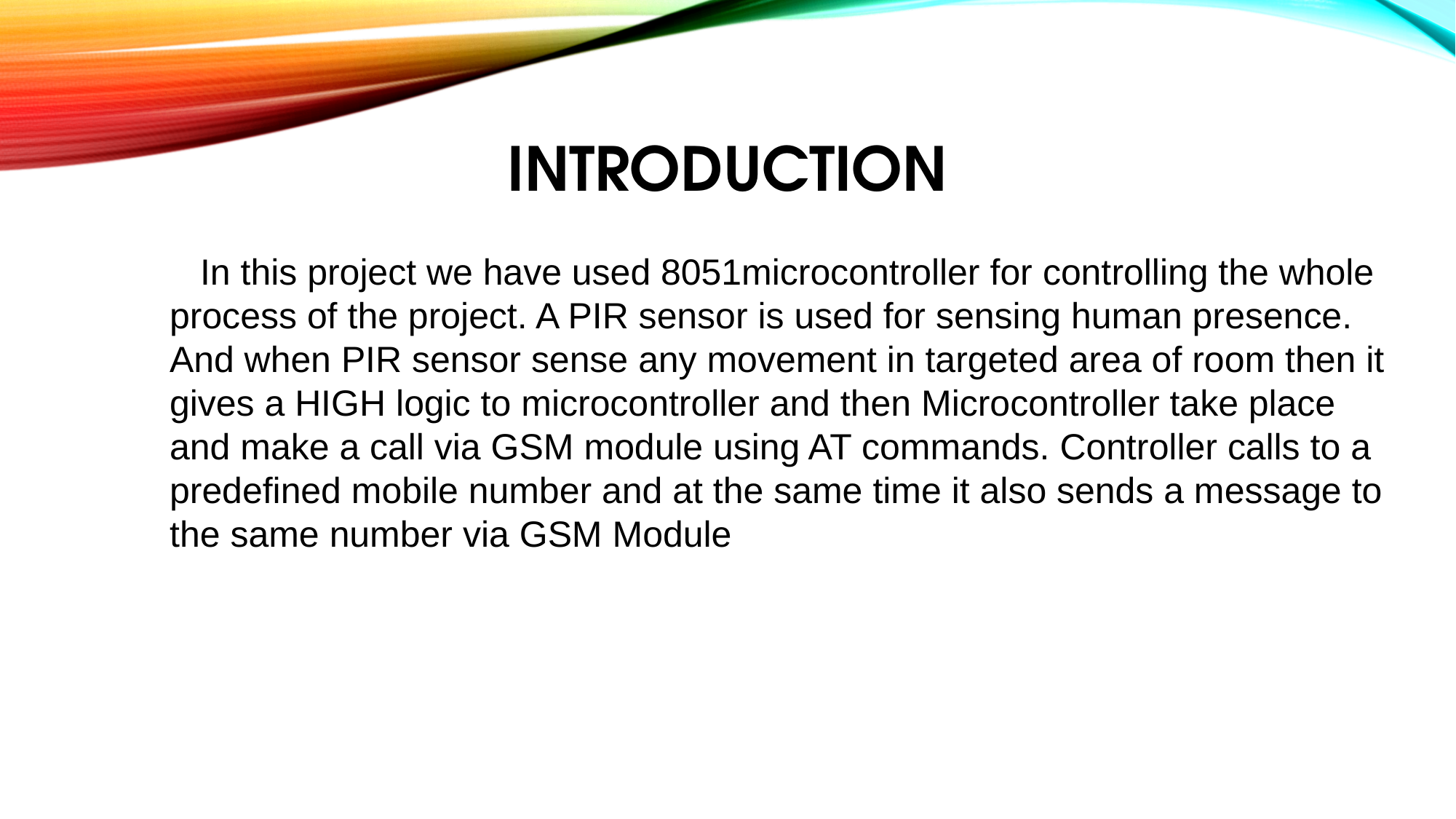

INTRODUCTION
   In this project we have used 8051microcontroller for controlling the whole process of the project. A PIR sensor is used for sensing human presence. And when PIR sensor sense any movement in targeted area of room then it gives a HIGH logic to microcontroller and then Microcontroller take place and make a call via GSM module using AT commands. Controller calls to a predefined mobile number and at the same time it also sends a message to the same number via GSM Module